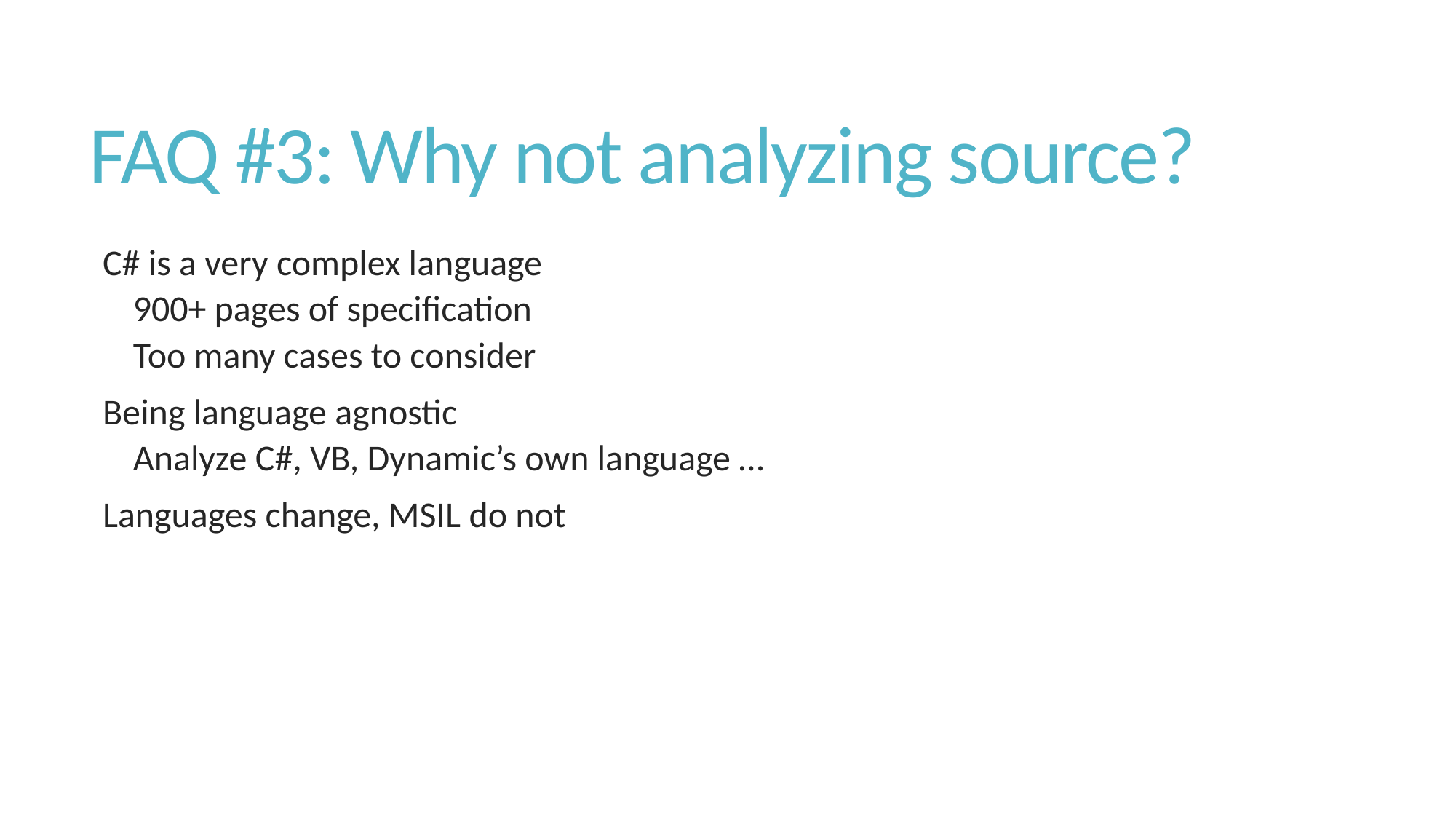

# FAQ #3: Why not analyzing source?
C# is a very complex language
900+ pages of specification
Too many cases to consider
Being language agnostic
Analyze C#, VB, Dynamic’s own language …
Languages change, MSIL do not